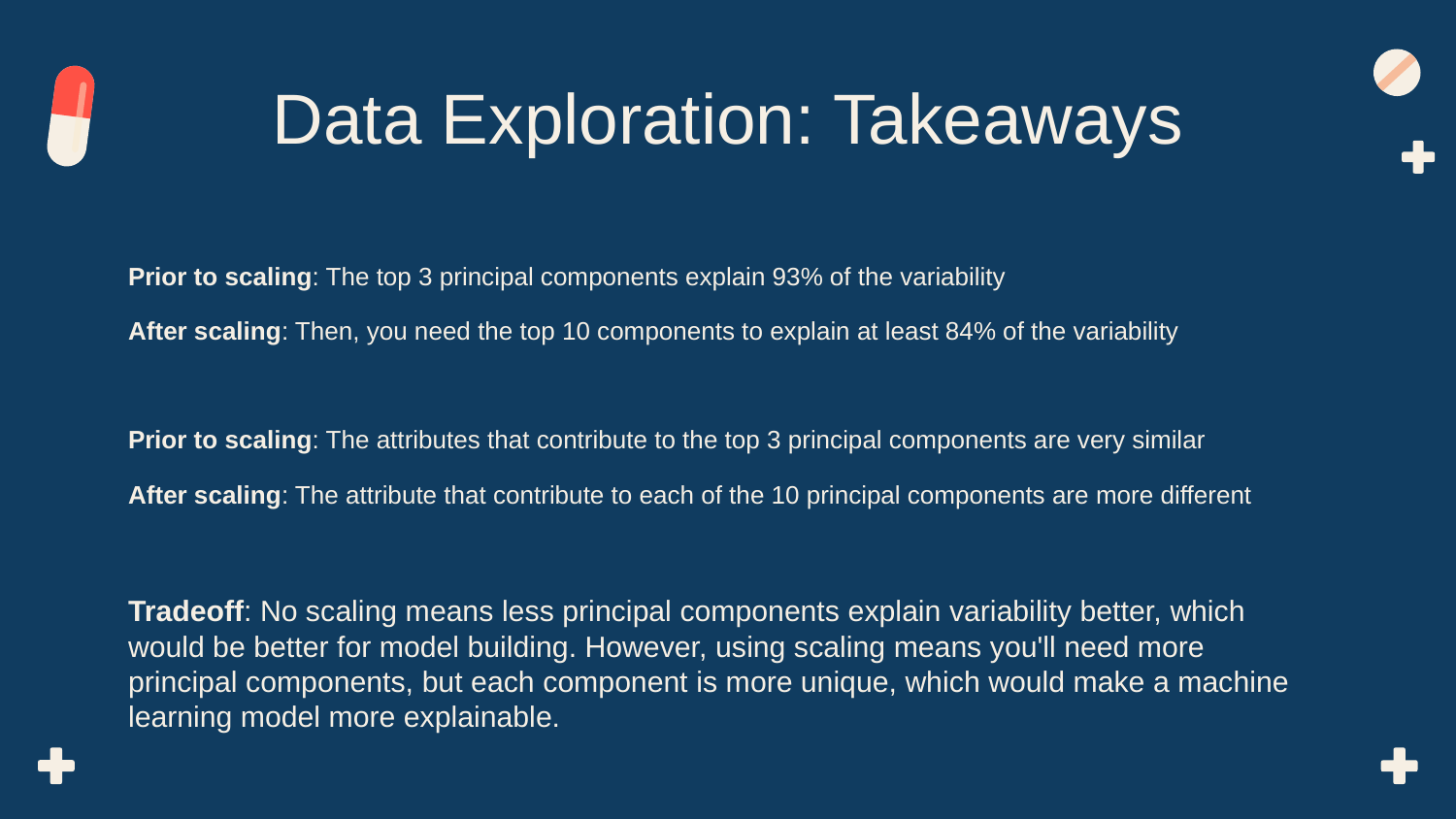

# Data Exploration: Takeaways
Prior to scaling: The top 3 principal components explain 93% of the variability
After scaling: Then, you need the top 10 components to explain at least 84% of the variability

Prior to scaling: The attributes that contribute to the top 3 principal components are very similar
After scaling: The attribute that contribute to each of the 10 principal components are more different

Tradeoff: No scaling means less principal components explain variability better, which would be better for model building. However, using scaling means you'll need more principal components, but each component is more unique, which would make a machine learning model more explainable.